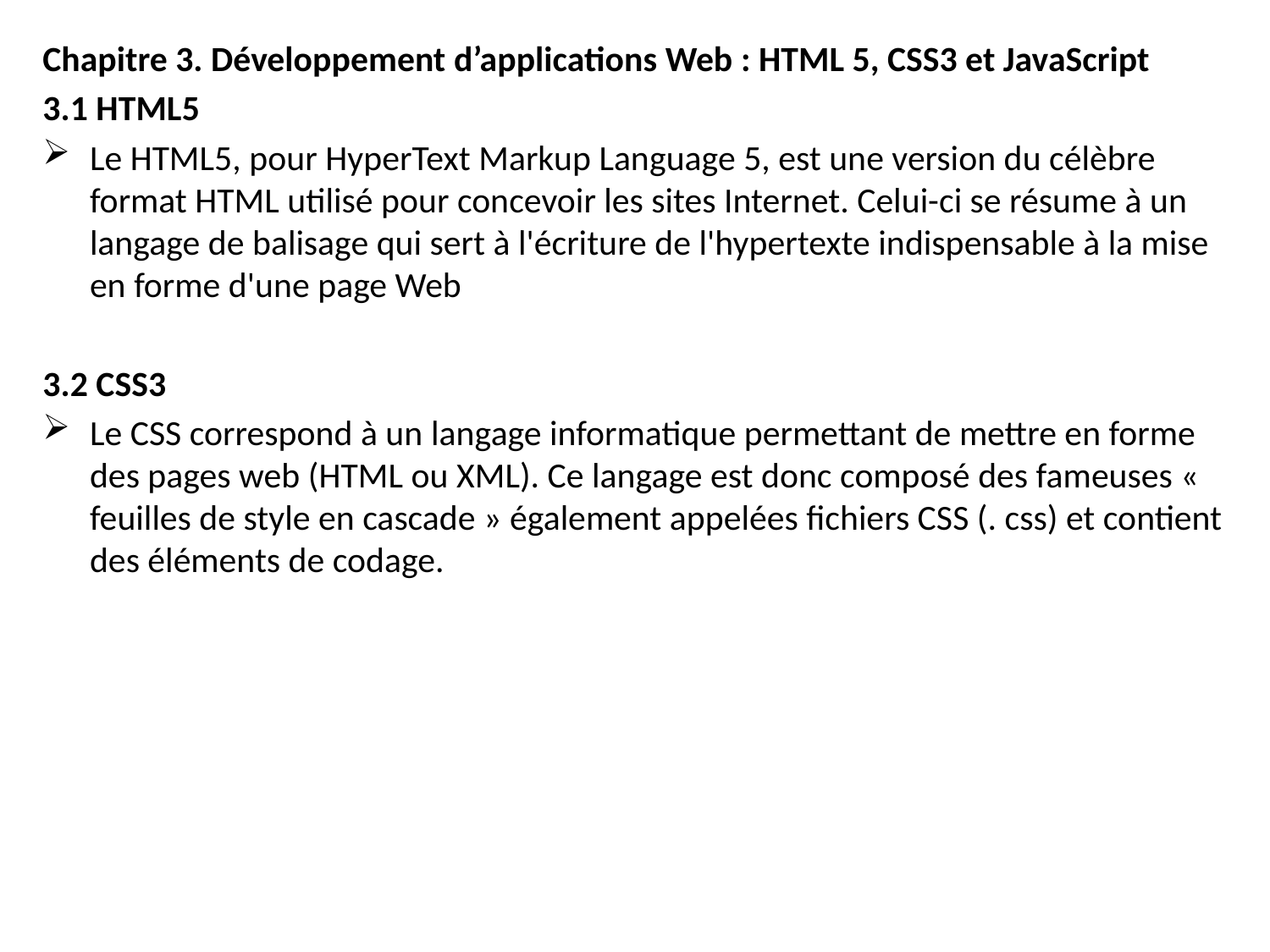

Chapitre 3. Développement d’applications Web : HTML 5, CSS3 et JavaScript
3.1 HTML5
Le HTML5, pour HyperText Markup Language 5, est une version du célèbre format HTML utilisé pour concevoir les sites Internet. Celui-ci se résume à un langage de balisage qui sert à l'écriture de l'hypertexte indispensable à la mise en forme d'une page Web

3.2 CSS3
Le CSS correspond à un langage informatique permettant de mettre en forme des pages web (HTML ou XML). Ce langage est donc composé des fameuses « feuilles de style en cascade » également appelées fichiers CSS (. css) et contient des éléments de codage.